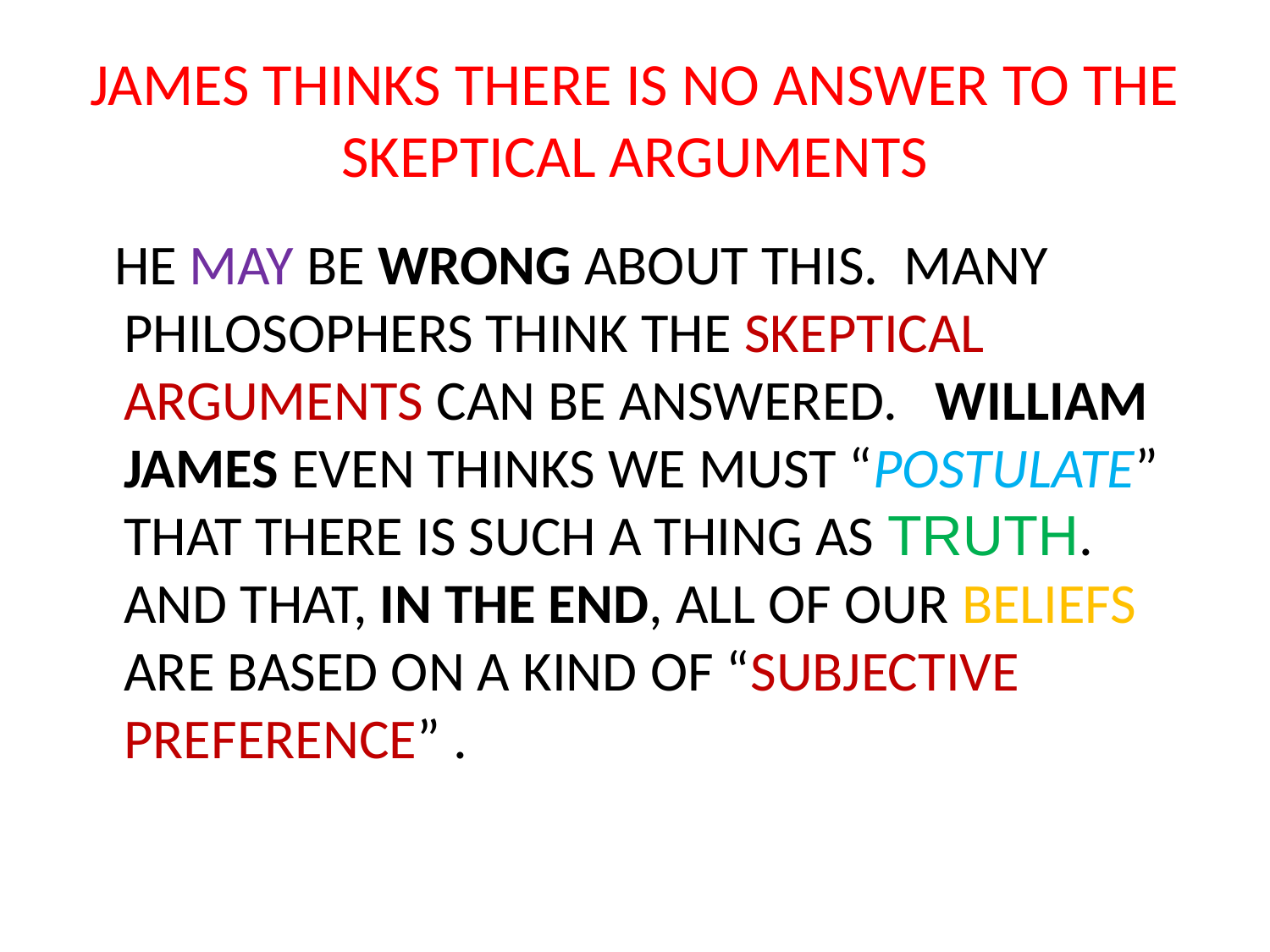

# JAMES THINKS THERE IS NO ANSWER TO THE SKEPTICAL ARGUMENTS
   HE MAY BE WRONG ABOUT THIS.  MANY PHILOSOPHERS THINK THE SKEPTICAL ARGUMENTS CAN BE ANSWERED.   WILLIAM JAMES EVEN THINKS WE MUST “POSTULATE” THAT THERE IS SUCH A THING AS TRUTH.  AND THAT, IN THE END, ALL OF OUR BELIEFS ARE BASED ON A KIND OF “SUBJECTIVE PREFERENCE” .